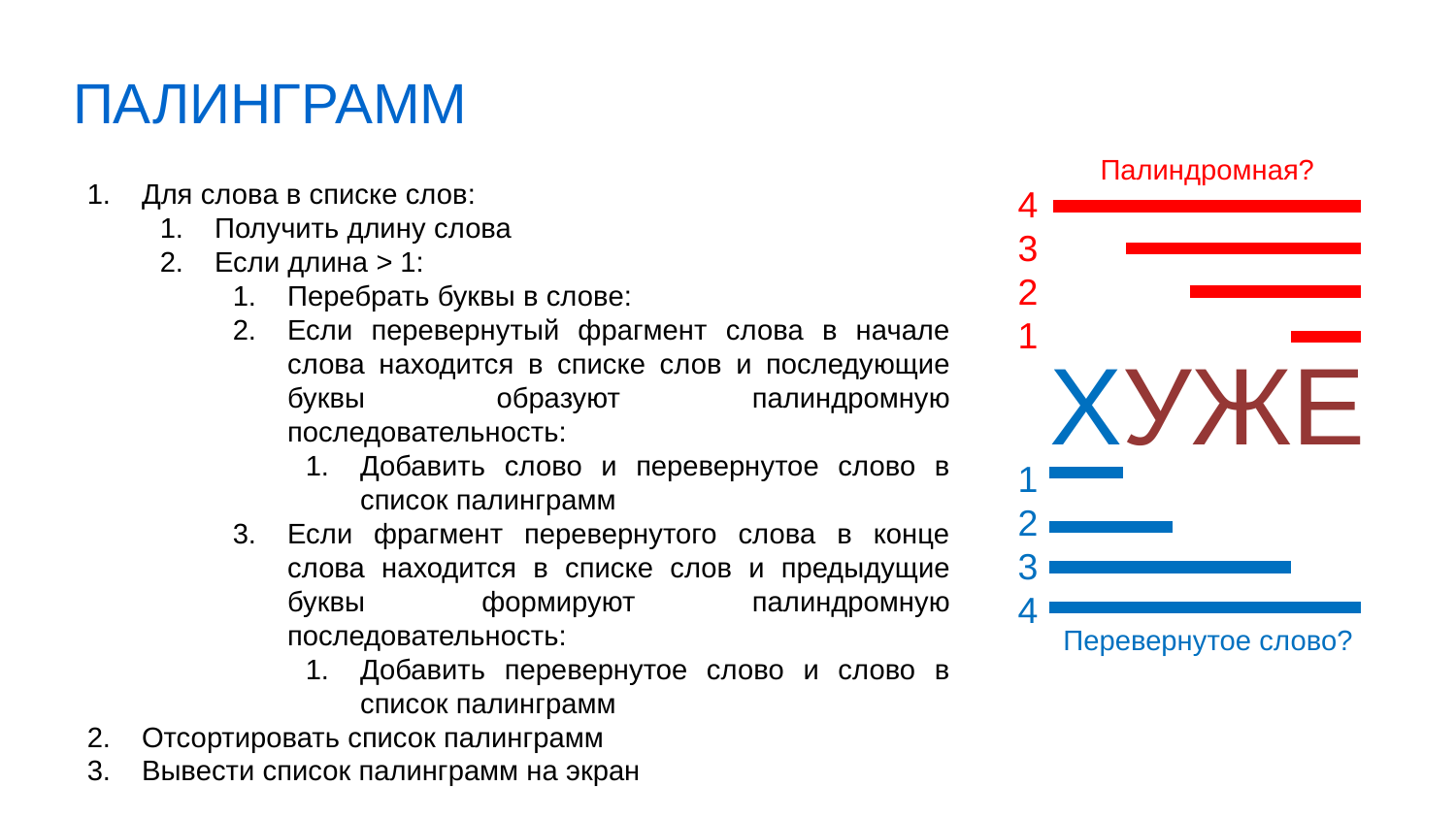

палинграмм
Палиндромная?
4
3
2
1

Перевернутое слово?
ХУЖЕ
1
2
3
4
Для слова в списке слов:
Получить длину слова
Если длина > 1:
Перебрать буквы в слове:
Если перевернутый фрагмент слова в начале слова находится в списке слов и последующие буквы образуют палиндромную последовательность:
Добавить слово и перевернутое слово в список палинграмм
Если фрагмент перевернутого слова в конце слова находится в списке слов и предыдущие буквы формируют палиндромную последовательность:
Добавить перевернутое слово и слово в список палинграмм
Отсортировать список палинграмм
Вывести список палинграмм на экран